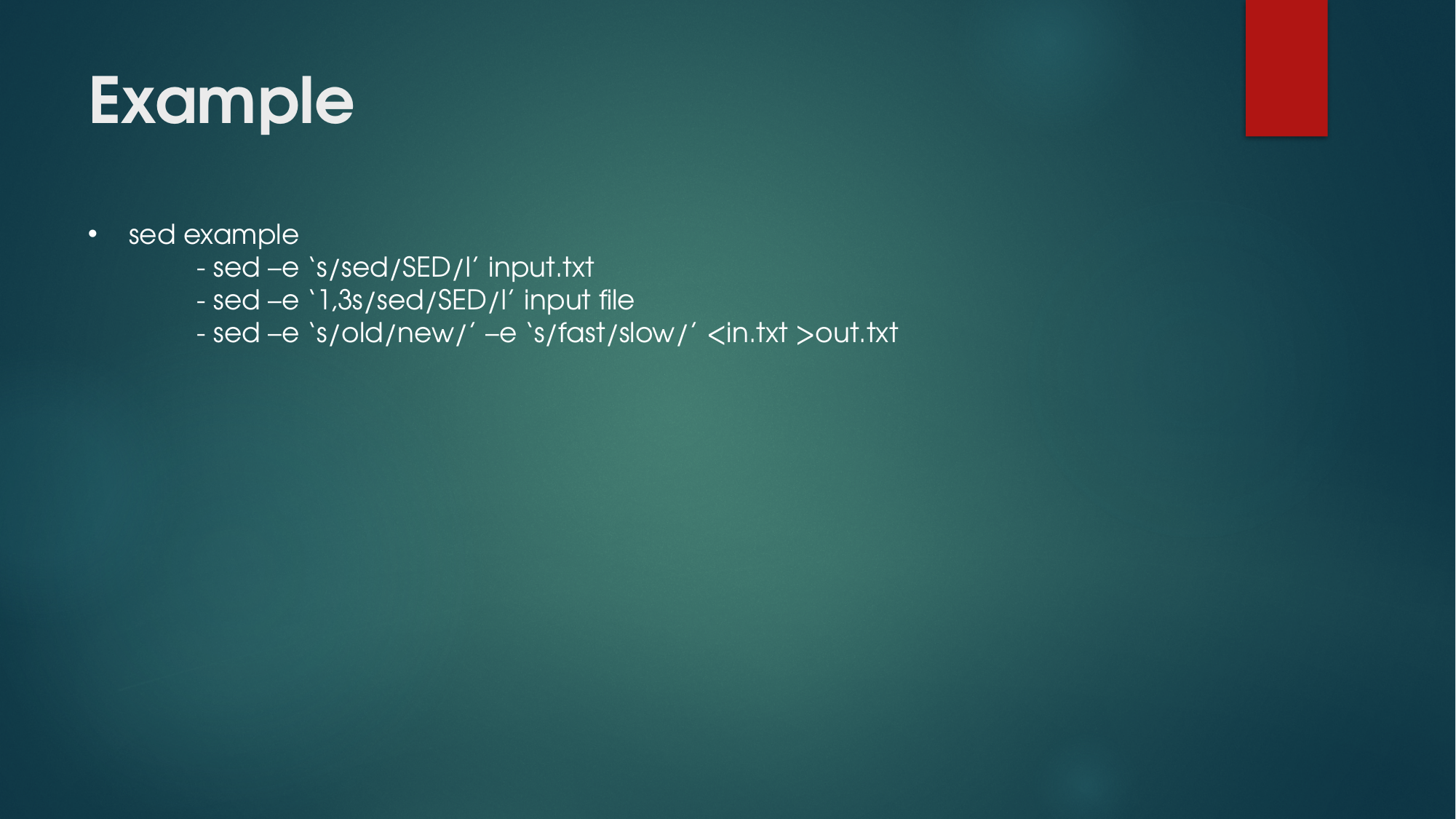

# Example

sed example
	- sed –e ‘s/sed/SED/I’ input.txt
	- sed –e ‘1,3s/sed/SED/I’ input file
	- sed –e ‘s/old/new/’ –e ‘s/fast/slow/’ <in.txt >out.txt